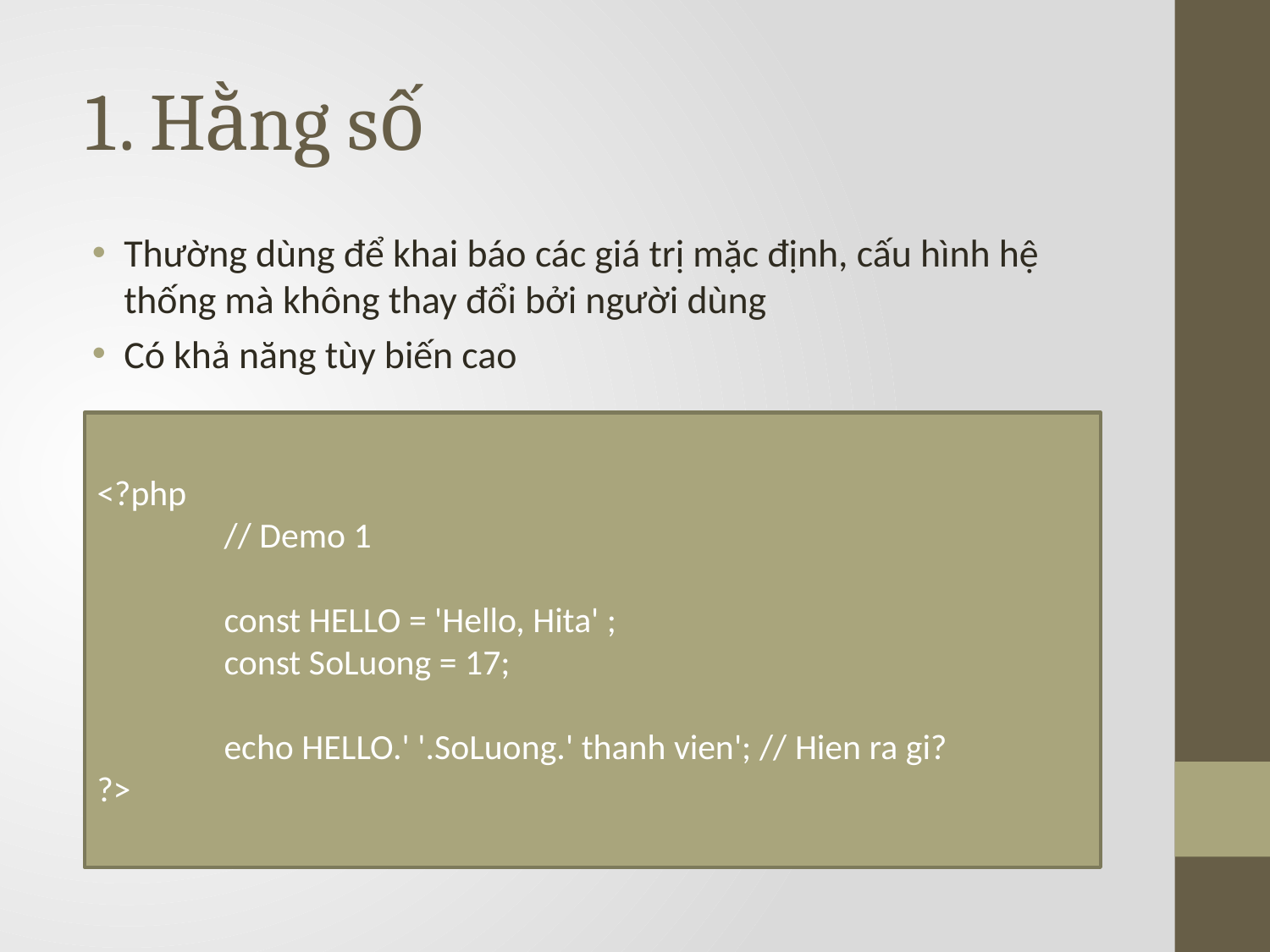

# 1. Hằng số
Thường dùng để khai báo các giá trị mặc định, cấu hình hệ thống mà không thay đổi bởi người dùng
Có khả năng tùy biến cao
<?php
	// Demo 1

	const HELLO = 'Hello, Hita' ;
	const SoLuong = 17;

	echo HELLO.' '.SoLuong.' thanh vien'; // Hien ra gi?
?>